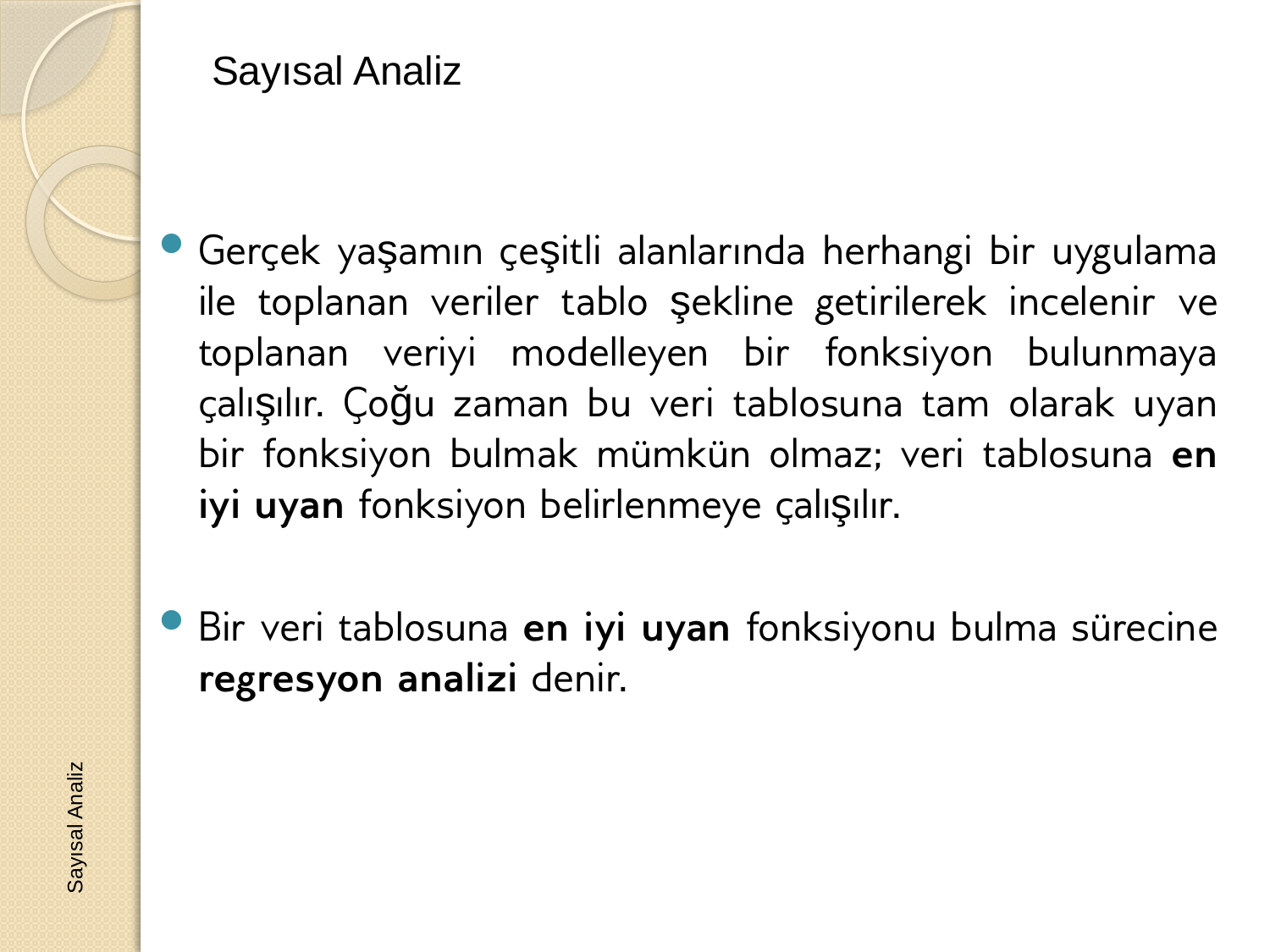

# Sayısal Analiz
Gerçek yaşamın çeşitli alanlarında herhangi bir uygulama ile toplanan veriler tablo şekline getirilerek incelenir ve toplanan veriyi modelleyen bir fonksiyon bulunmaya çalışılır. Çoğu zaman bu veri tablosuna tam olarak uyan bir fonksiyon bulmak mümkün olmaz; veri tablosuna en iyi uyan fonksiyon belirlenmeye çalışılır.

Bir veri tablosuna en iyi uyan fonksiyonu bulma sürecine regresyon analizi denir.

Sayısal Analiz